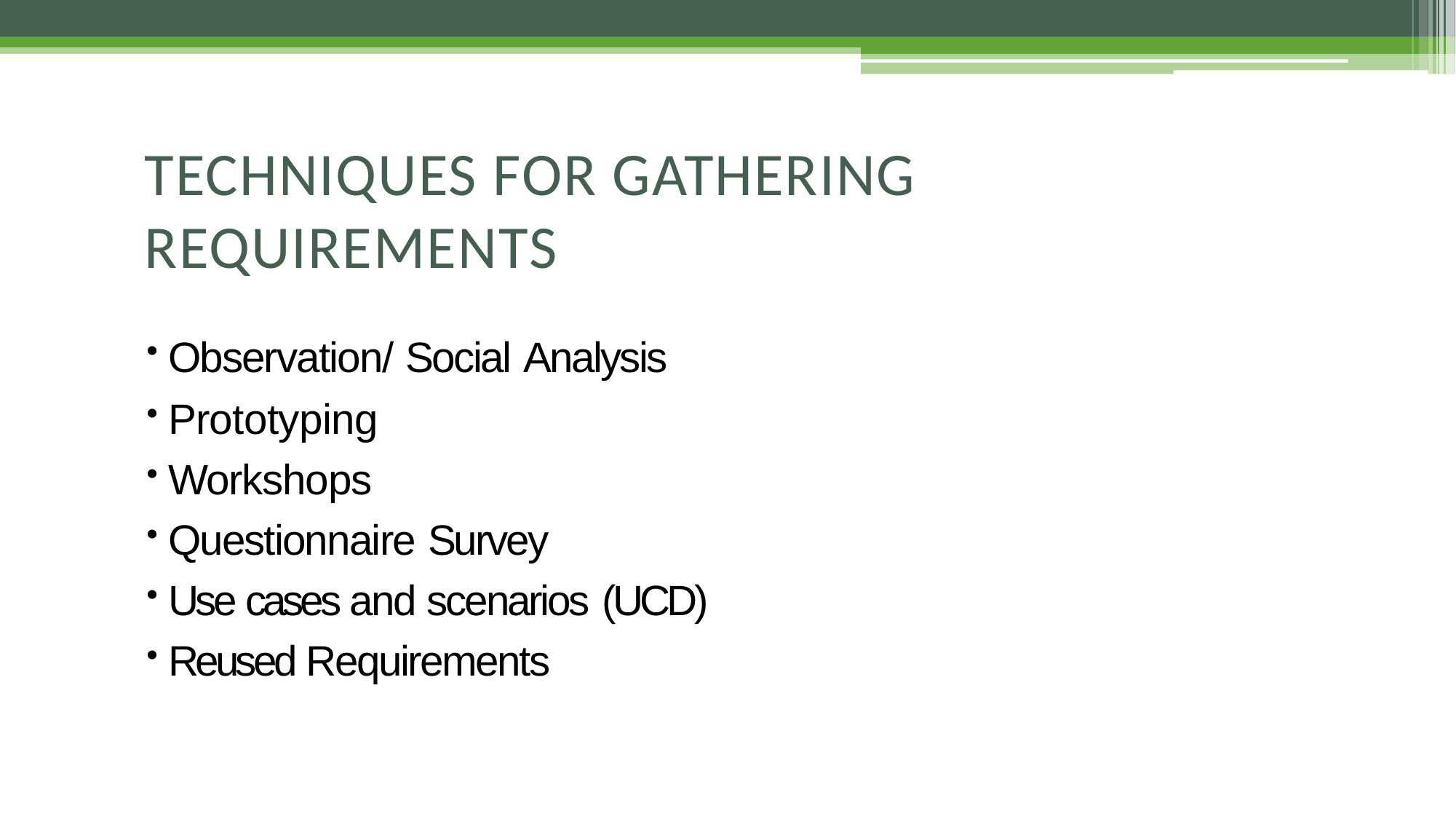

# TECHNIQUES FOR GATHERING REQUIREMENTS
Observation/ Social Analysis
Prototyping
Workshops
Questionnaire Survey
Use cases and scenarios (UCD)
Reused Requirements